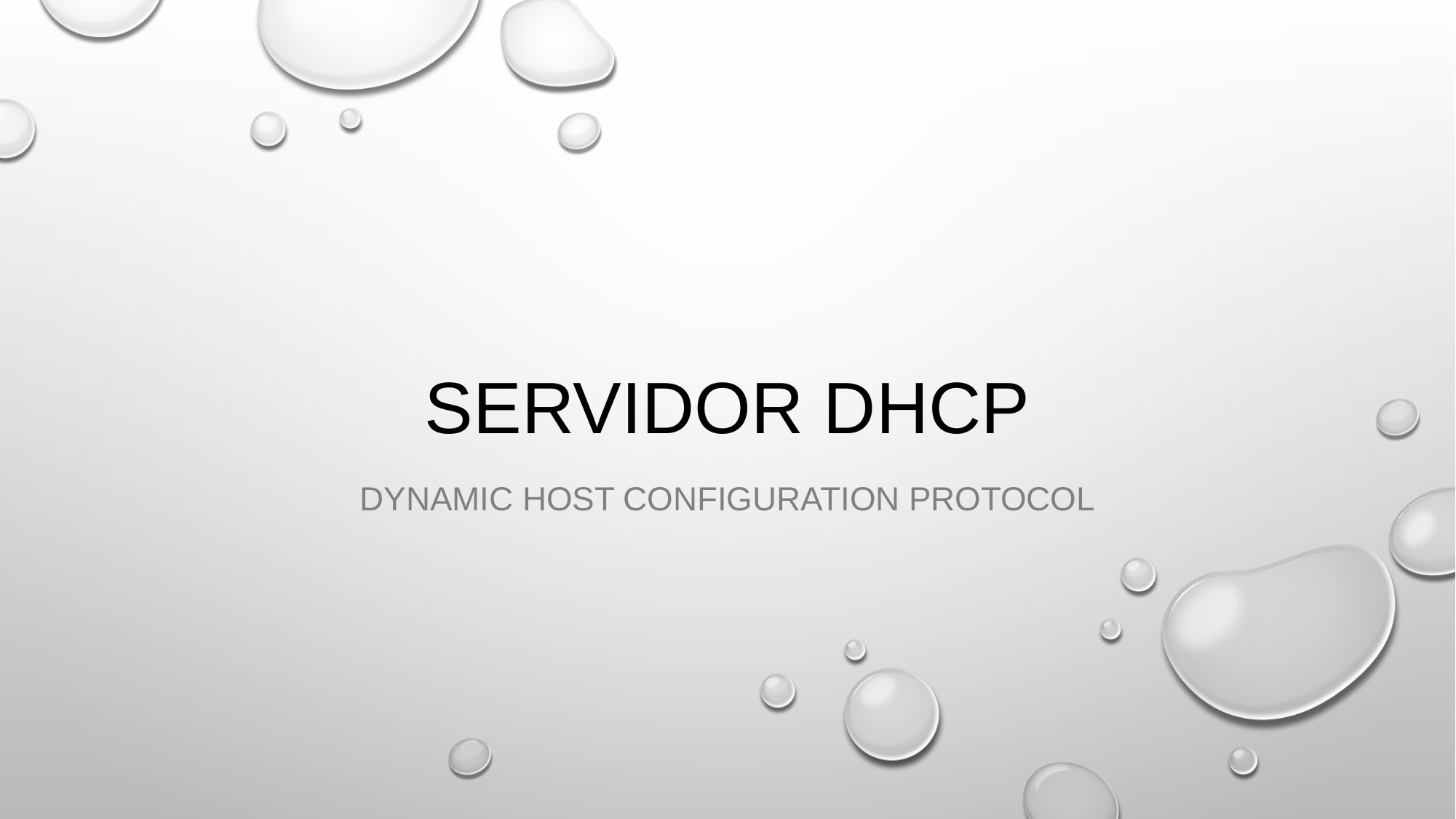

# SERVIDOR DHCP
Dynamic Host Configuration Protocol